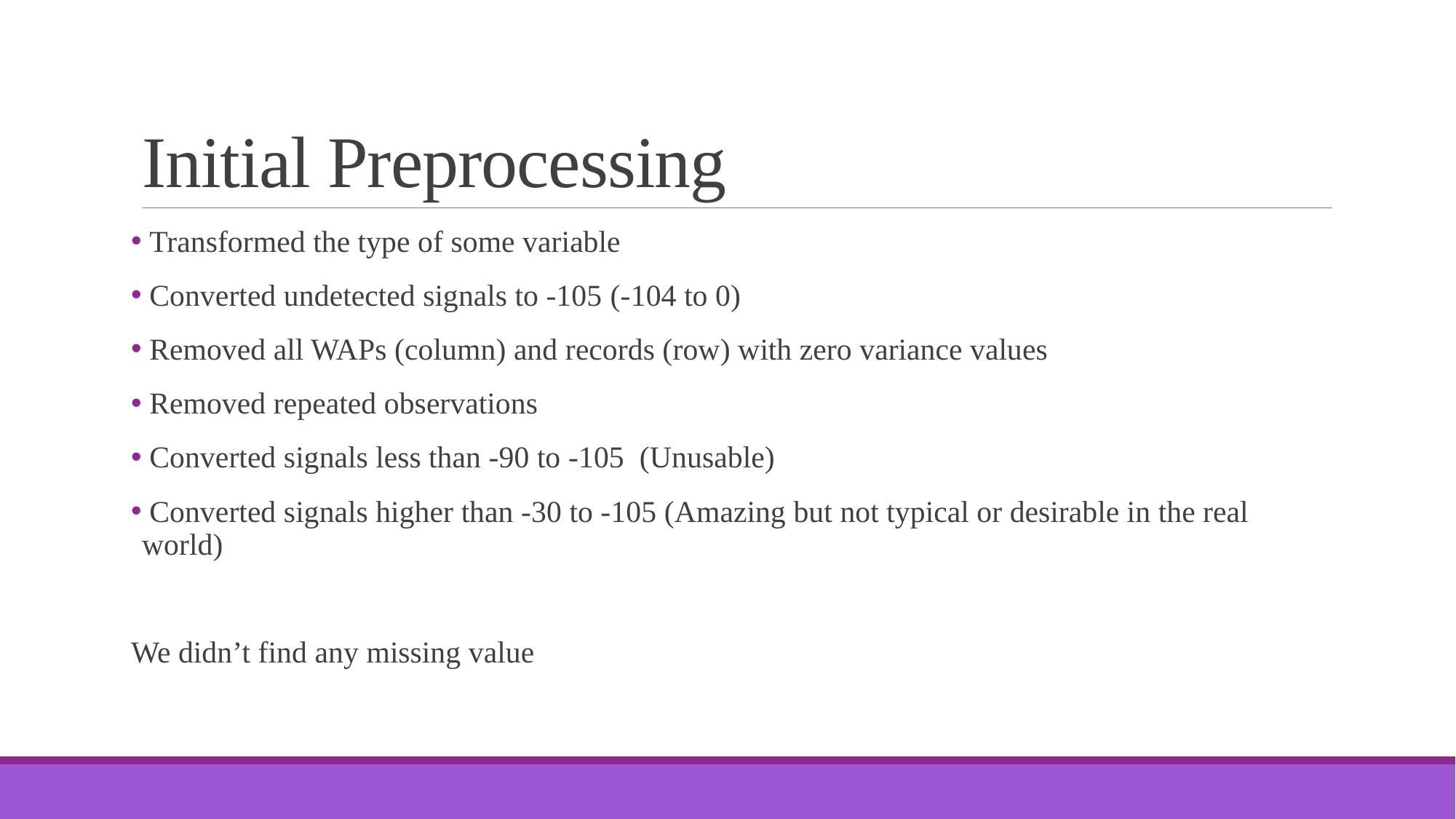

# Initial Preprocessing
 Transformed the type of some variable
 Converted undetected signals to -105 (-104 to 0)
 Removed all WAPs (column) and records (row) with zero variance values
 Removed repeated observations
 Converted signals less than -90 to -105  (Unusable)
 Converted signals higher than -30 to -105 (Amazing but not typical or desirable in the real world)

We didn’t find any missing value